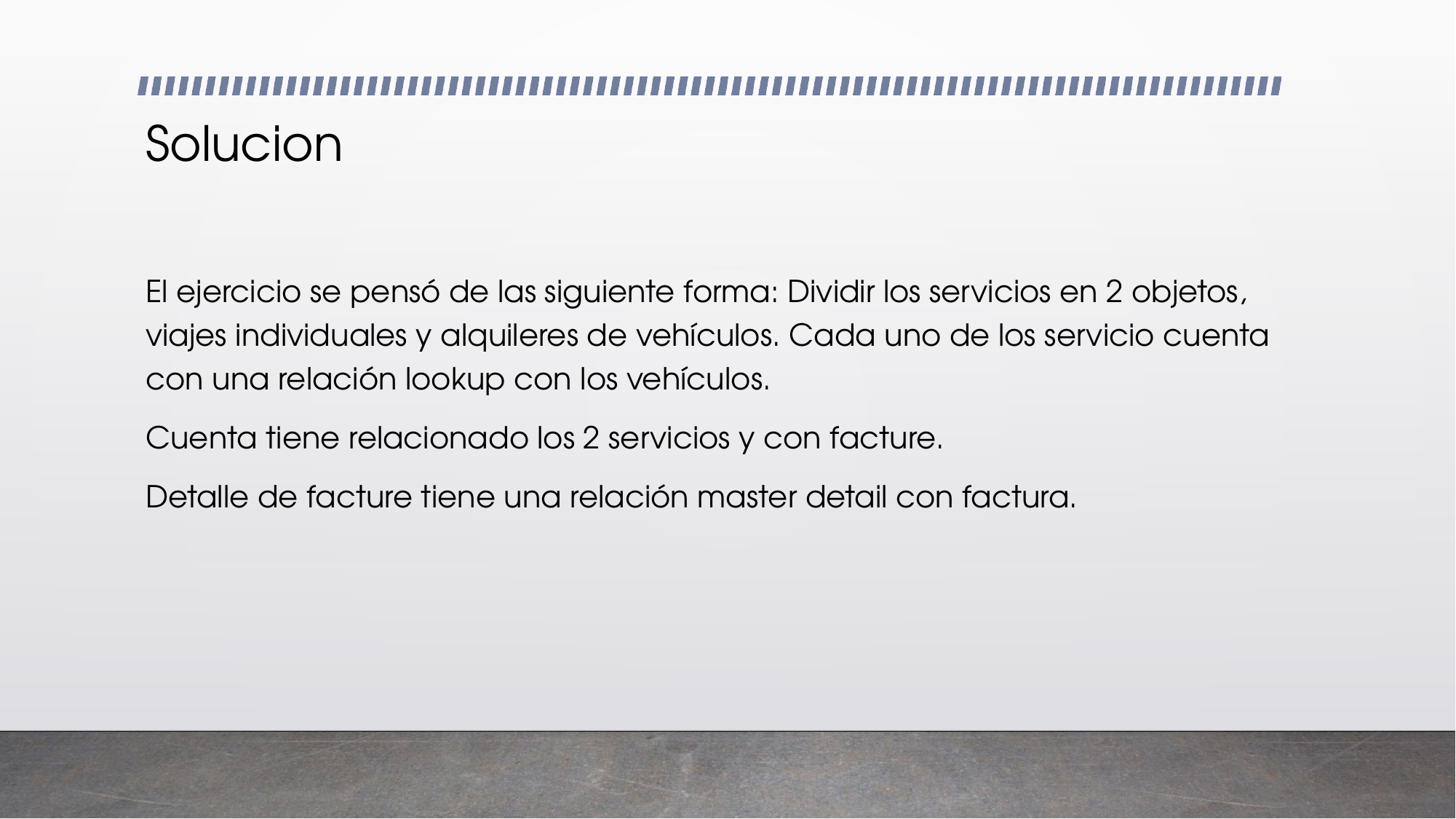

# Solucion
El ejercicio se pensó de las siguiente forma: Dividir los servicios en 2 objetos, viajes individuales y alquileres de vehículos. Cada uno de los servicio cuenta con una relación lookup con los vehículos.
Cuenta tiene relacionado los 2 servicios y con facture.
Detalle de facture tiene una relación master detail con factura.